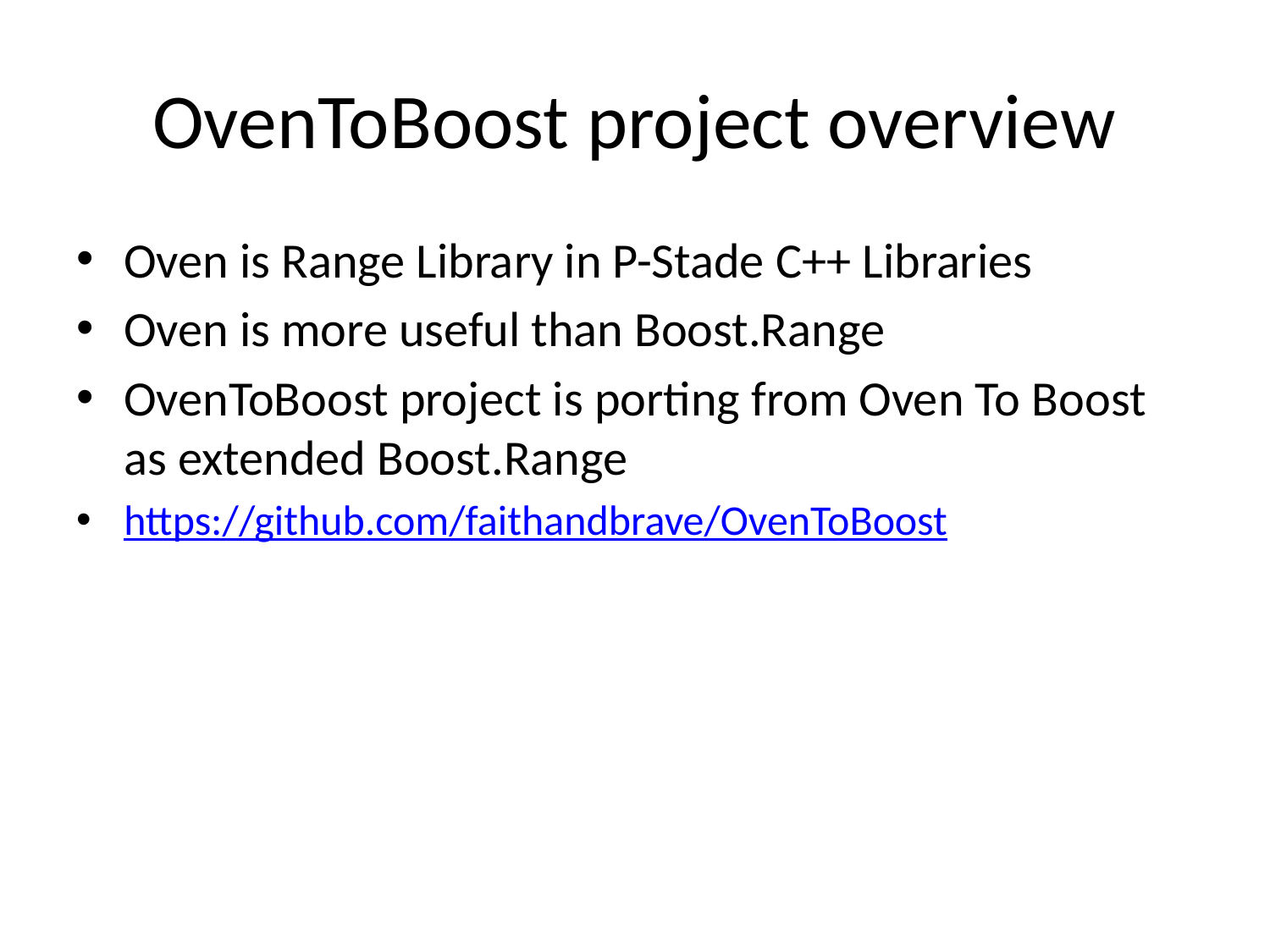

# OvenToBoost project overview
Oven is Range Library in P-Stade C++ Libraries
Oven is more useful than Boost.Range
OvenToBoost project is porting from Oven To Boost as extended Boost.Range
https://github.com/faithandbrave/OvenToBoost